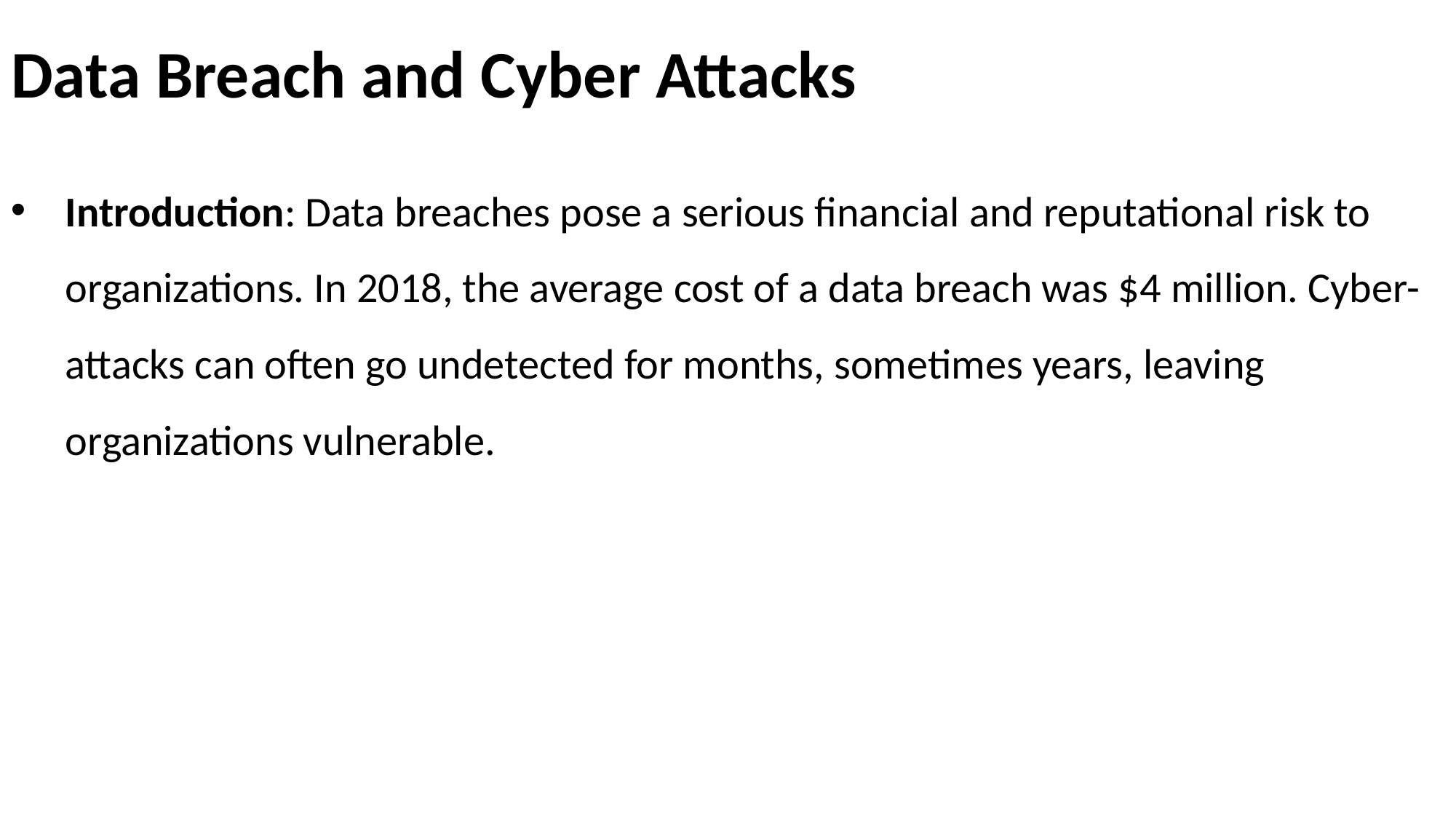

# Data Breach and Cyber Attacks
Introduction: Data breaches pose a serious financial and reputational risk to organizations. In 2018, the average cost of a data breach was $4 million. Cyber-attacks can often go undetected for months, sometimes years, leaving organizations vulnerable.